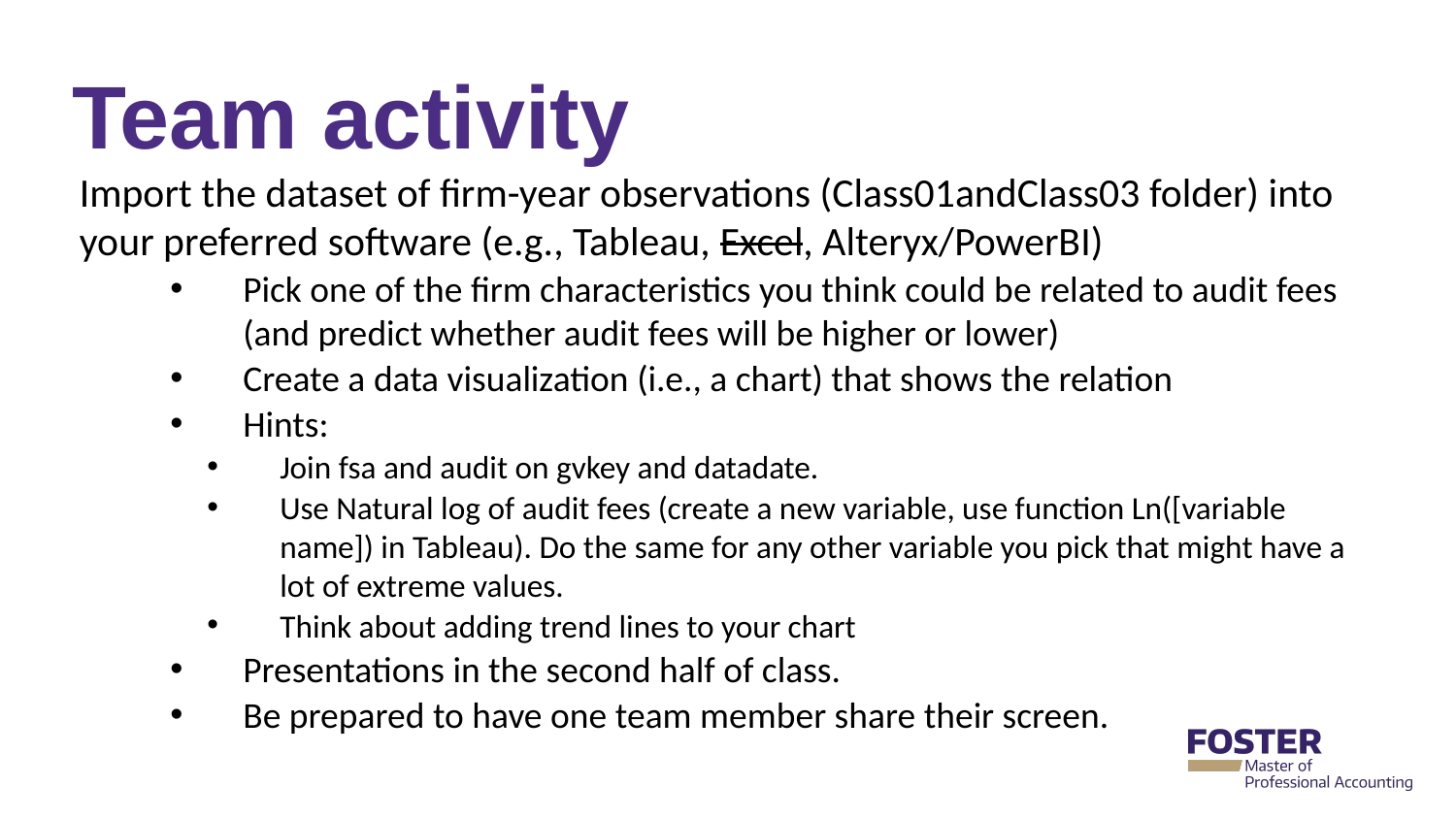

# Team activity
Import the dataset of firm-year observations (Class01andClass03 folder) into your preferred software (e.g., Tableau, Excel, Alteryx/PowerBI)
Pick one of the firm characteristics you think could be related to audit fees (and predict whether audit fees will be higher or lower)
Create a data visualization (i.e., a chart) that shows the relation
Hints:
Join fsa and audit on gvkey and datadate.
Use Natural log of audit fees (create a new variable, use function Ln([variable name]) in Tableau). Do the same for any other variable you pick that might have a lot of extreme values.
Think about adding trend lines to your chart
Presentations in the second half of class.
Be prepared to have one team member share their screen.